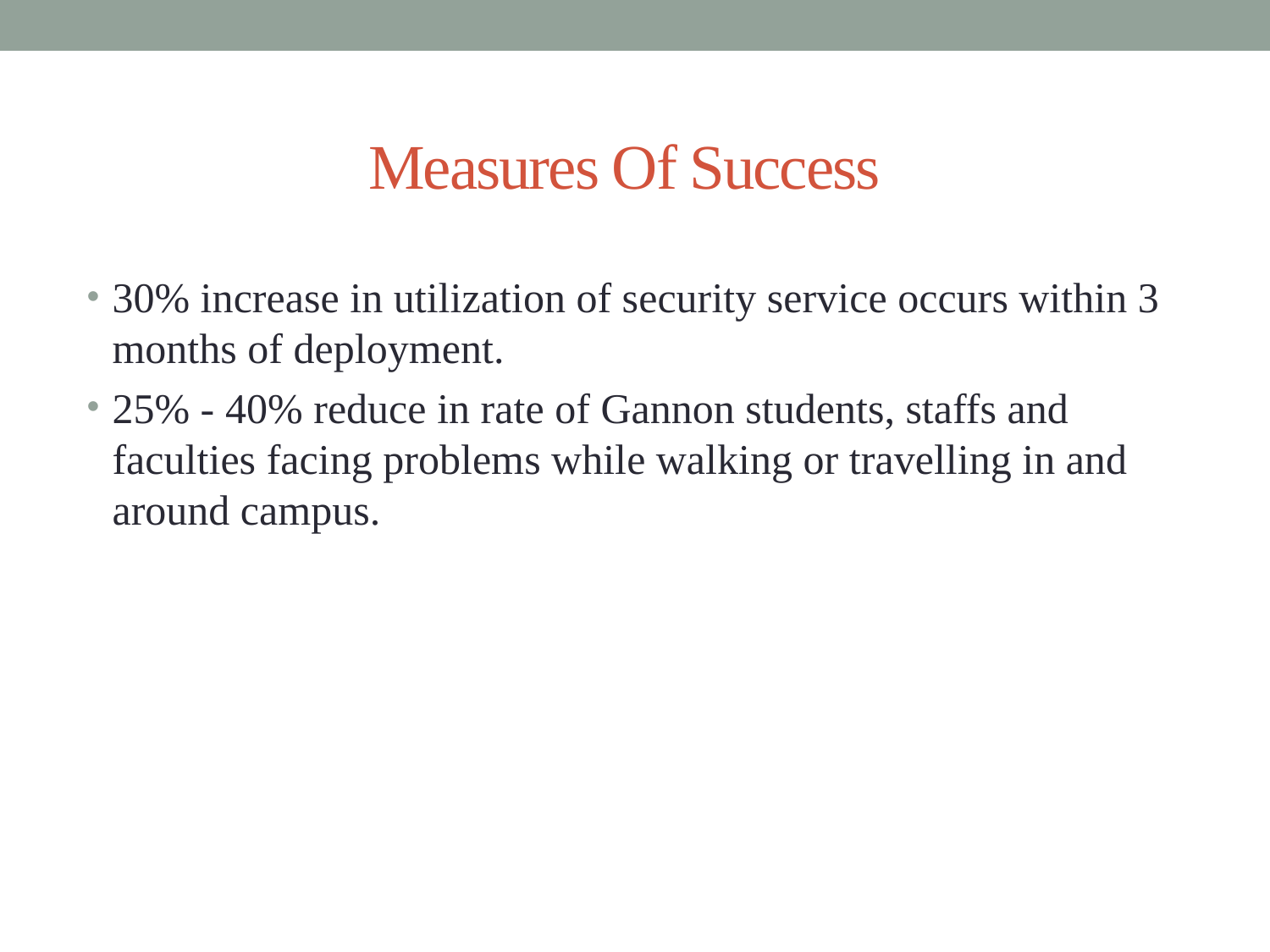

# Measures Of Success
30% increase in utilization of security service occurs within 3 months of deployment.
25% - 40% reduce in rate of Gannon students, staffs and faculties facing problems while walking or travelling in and around campus.